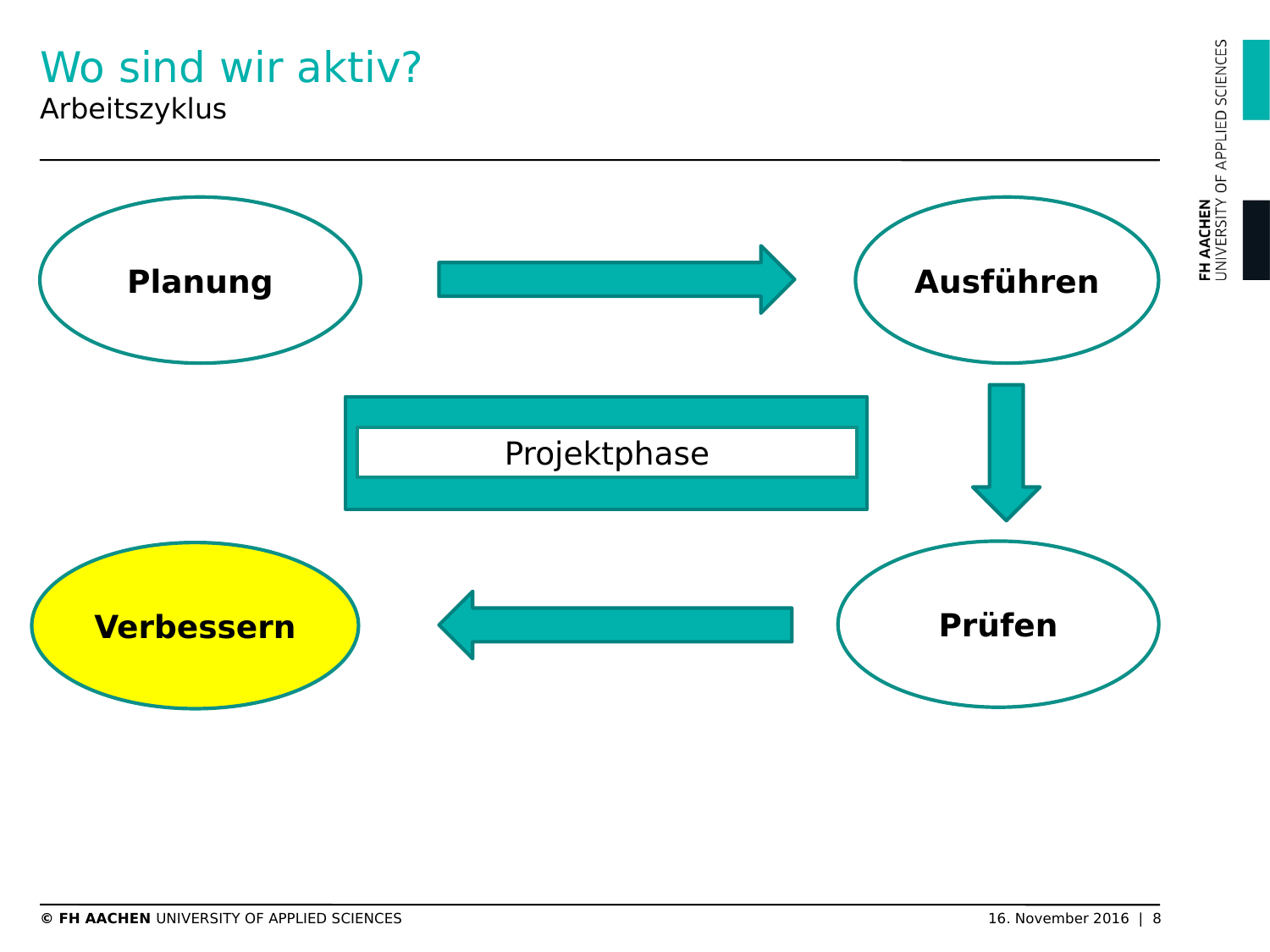

# Wo sind wir aktiv? Arbeitszyklus

Planung
Ausführen

Projektphase
Prüfen
Verbessern